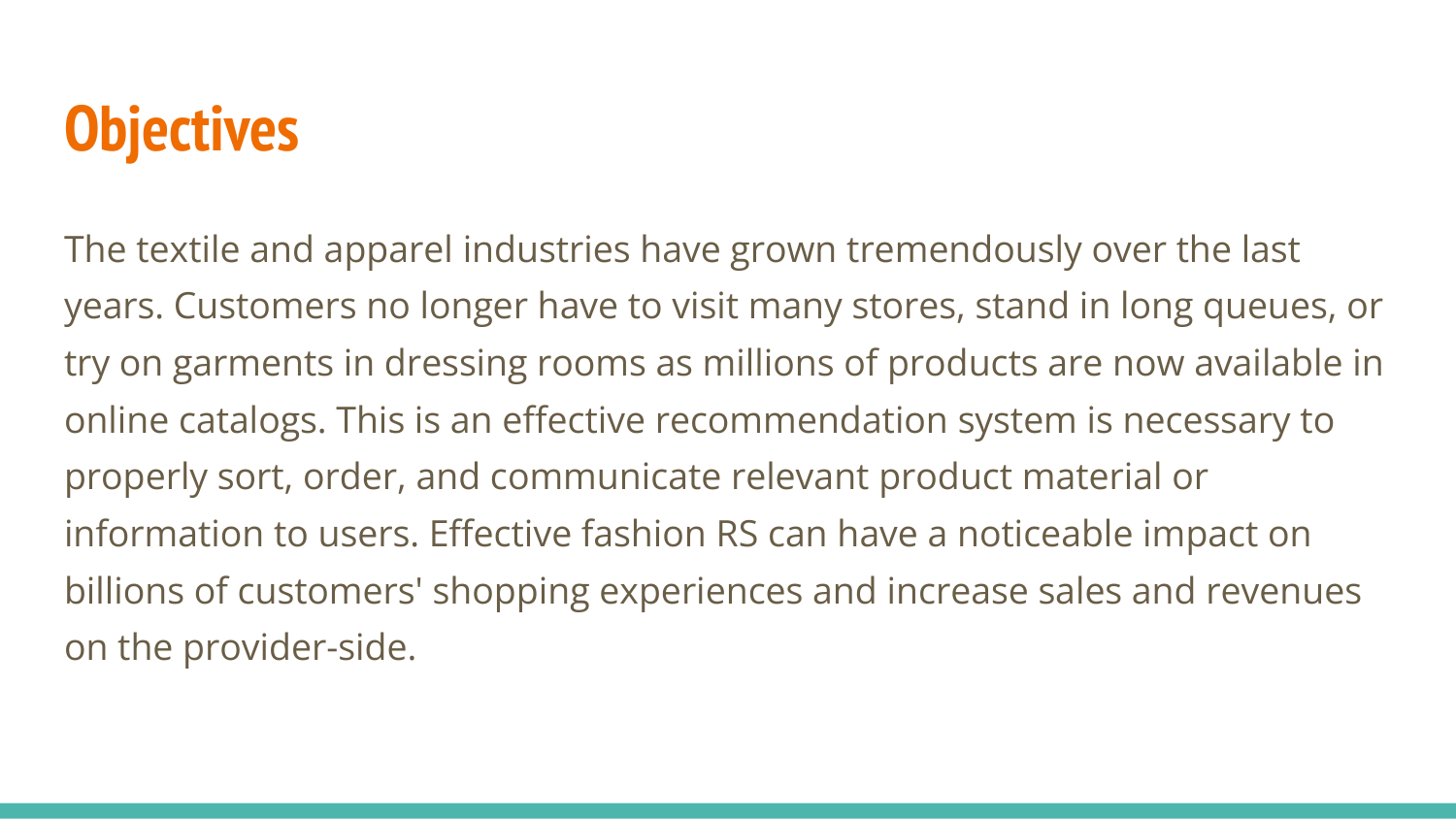

# Objectives
The textile and apparel industries have grown tremendously over the last years. Customers no longer have to visit many stores, stand in long queues, or try on garments in dressing rooms as millions of products are now available in online catalogs. This is an effective recommendation system is necessary to properly sort, order, and communicate relevant product material or information to users. Effective fashion RS can have a noticeable impact on billions of customers' shopping experiences and increase sales and revenues on the provider-side.